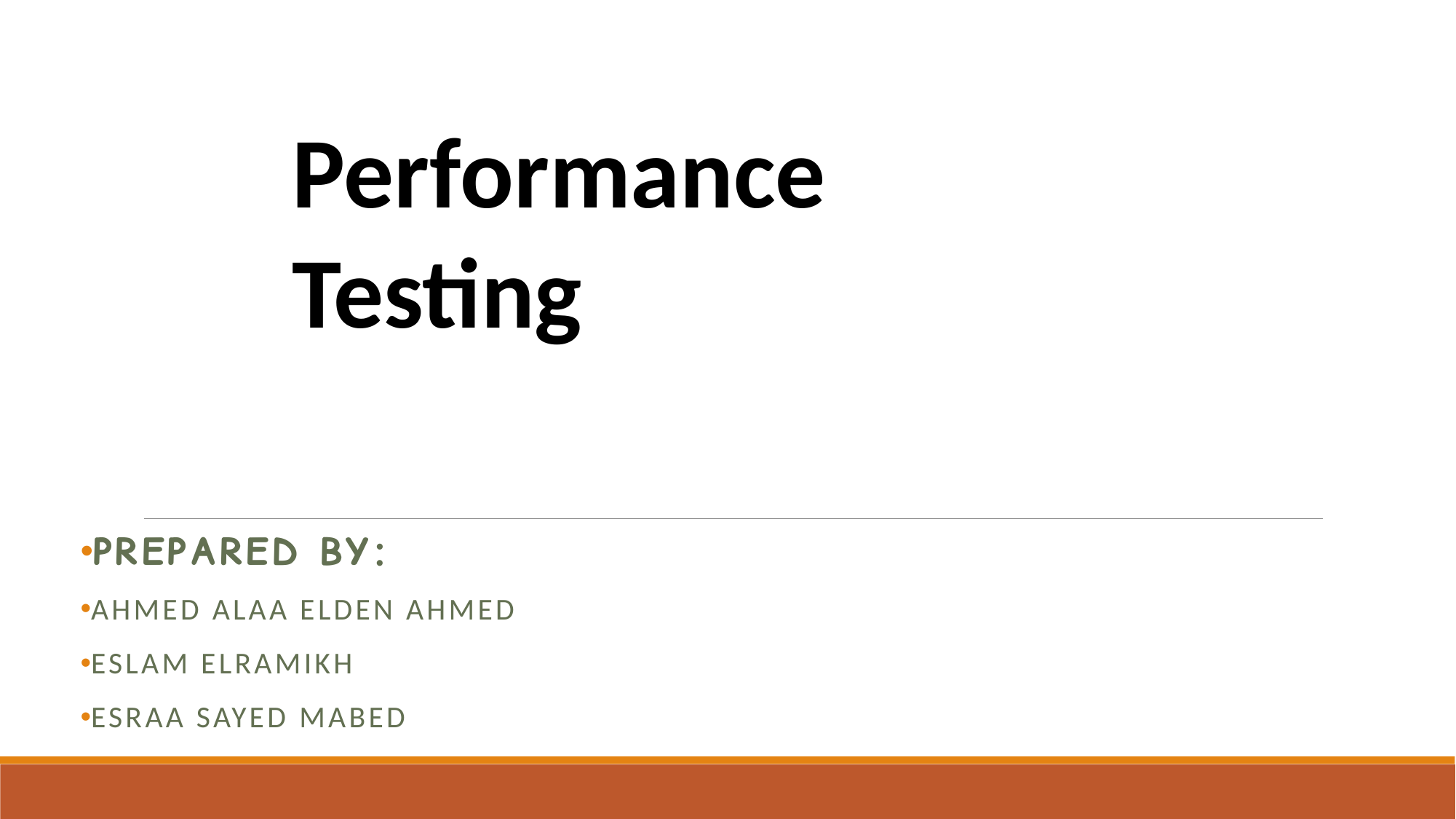

Performance Testing
# Performance testing
Prepared by:
Ahmed Alaa Elden Ahmed
Eslam ElRamikh
Esraa Sayed Mabed